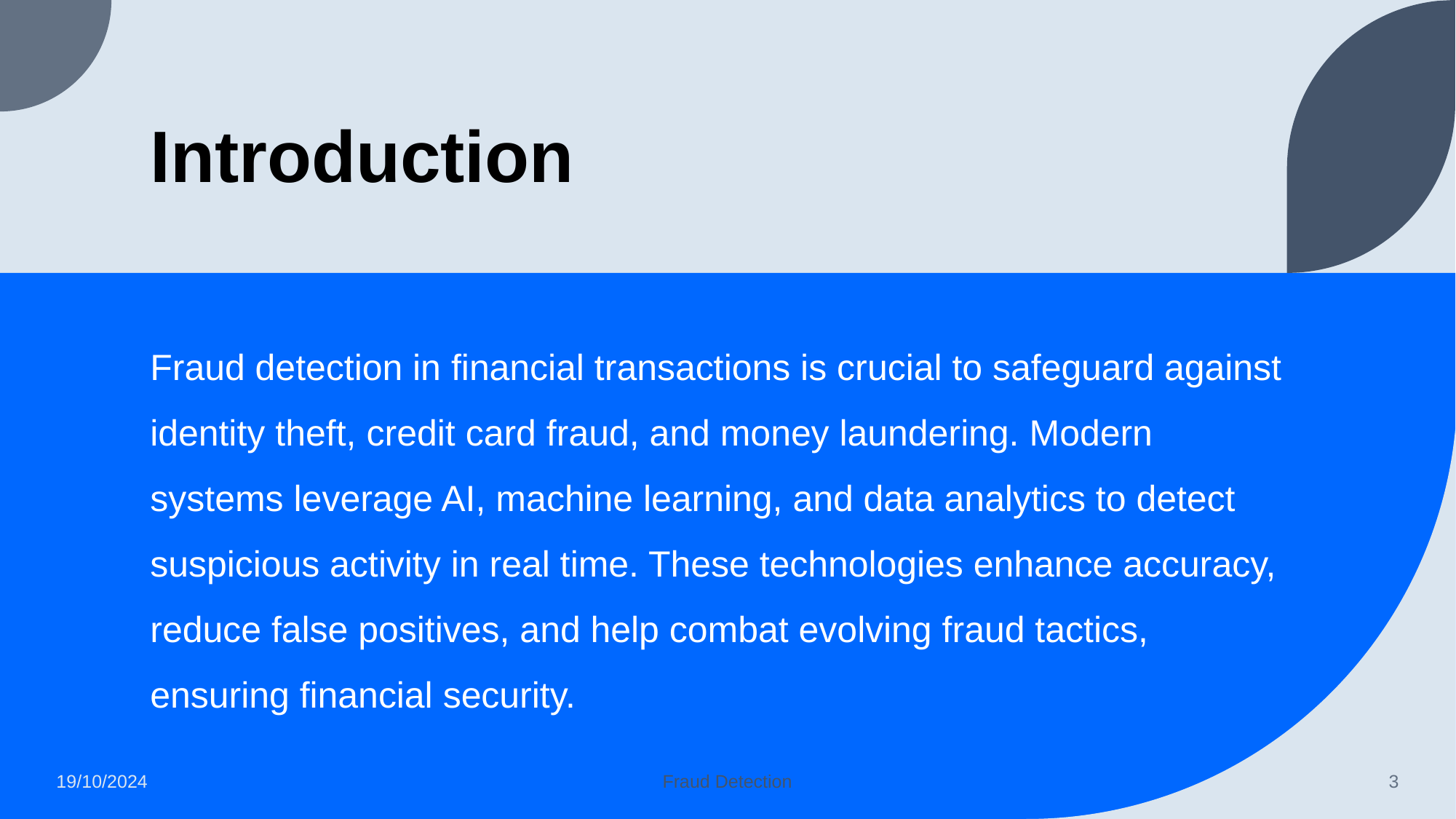

# Introduction
Fraud detection in financial transactions is crucial to safeguard against identity theft, credit card fraud, and money laundering. Modern systems leverage AI, machine learning, and data analytics to detect suspicious activity in real time. These technologies enhance accuracy, reduce false positives, and help combat evolving fraud tactics, ensuring financial security.
19/10/2024
Fraud Detection
3